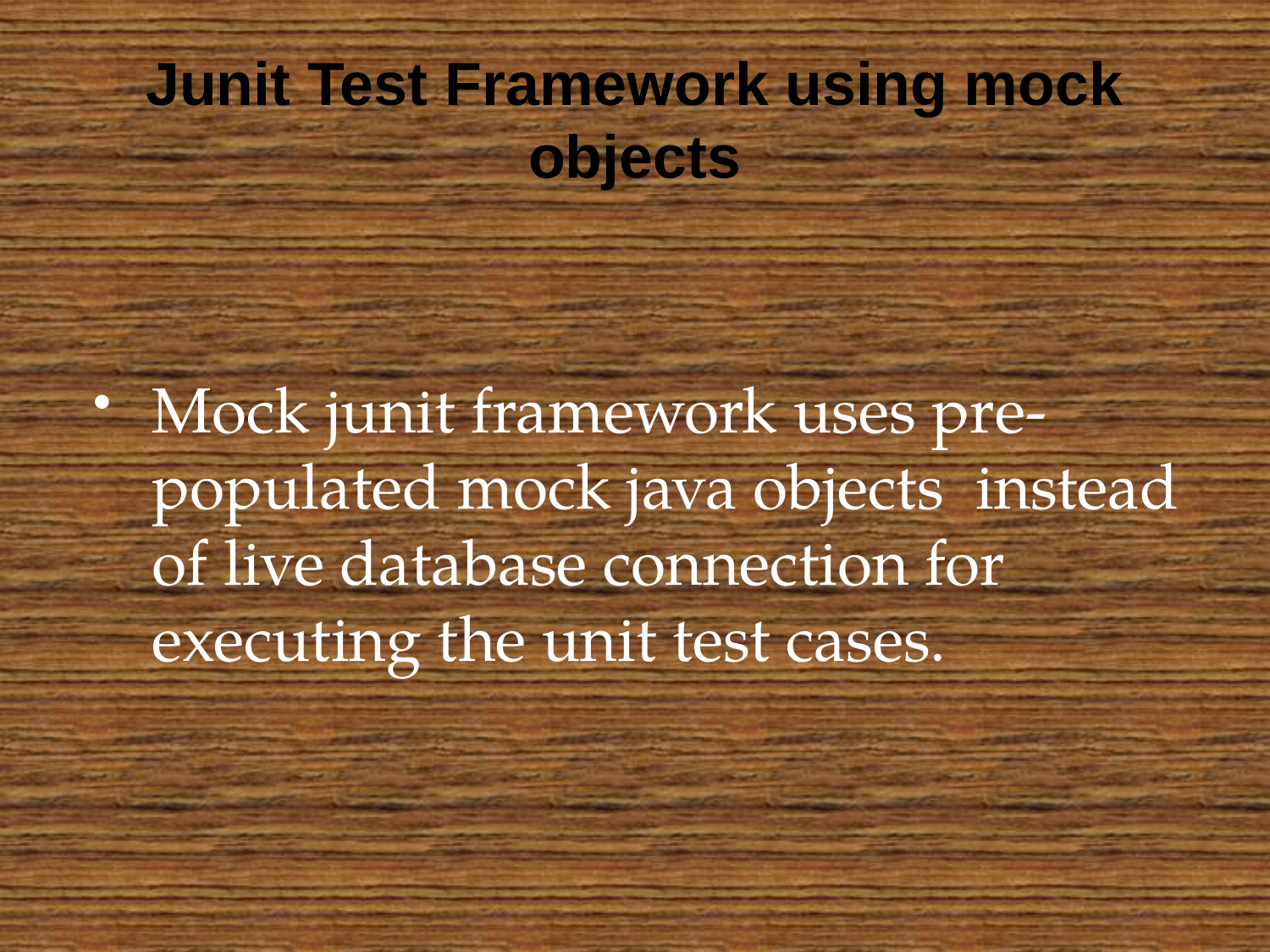

# Junit Test Framework using mock objects

Mock junit framework uses pre-populated mock java objects  instead of live database connection for executing the unit test cases.